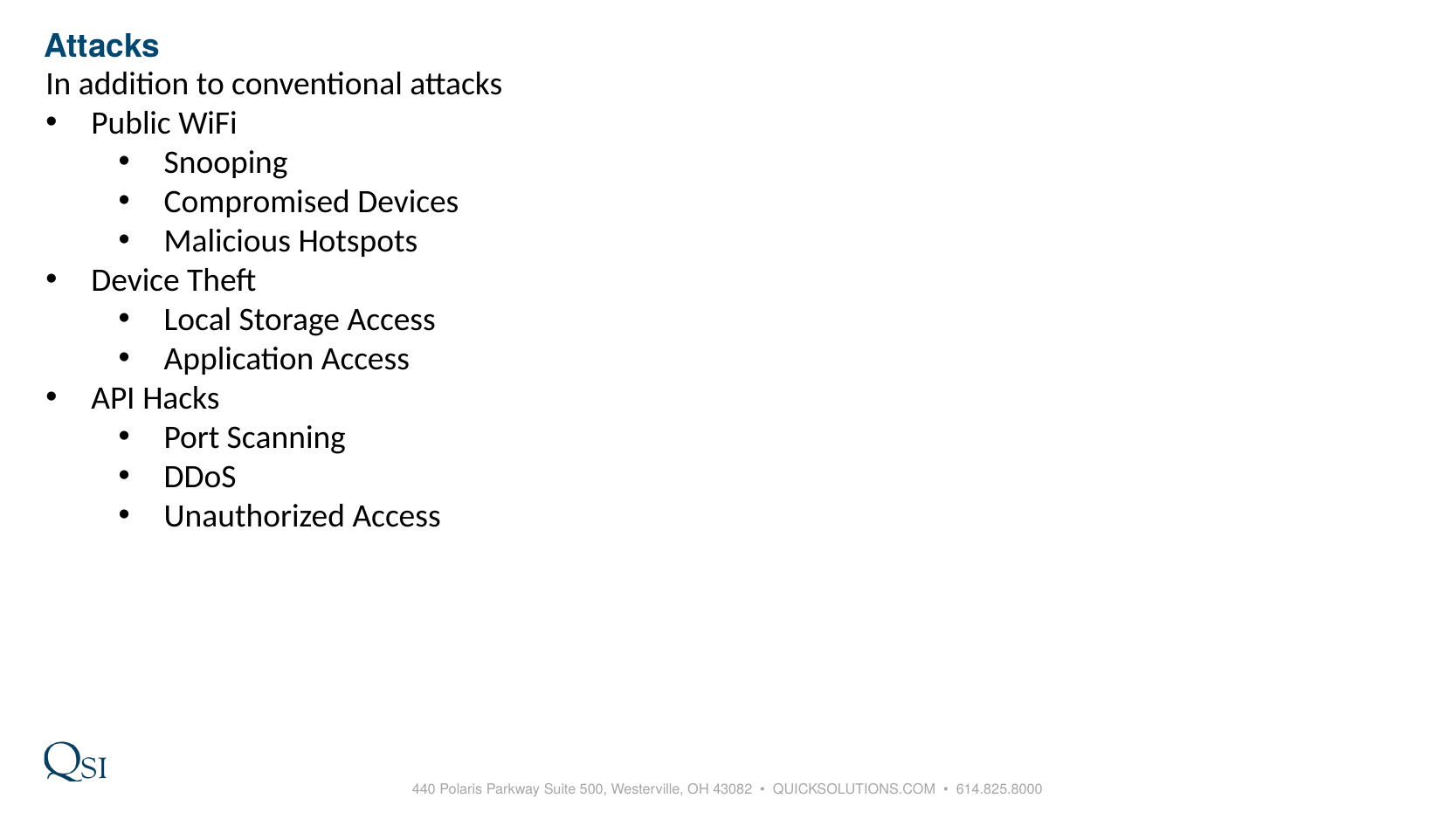

# Attacks
In addition to conventional attacks
Public WiFi
Snooping
Compromised Devices
Malicious Hotspots
Device Theft
Local Storage Access
Application Access
API Hacks
Port Scanning
DDoS
Unauthorized Access